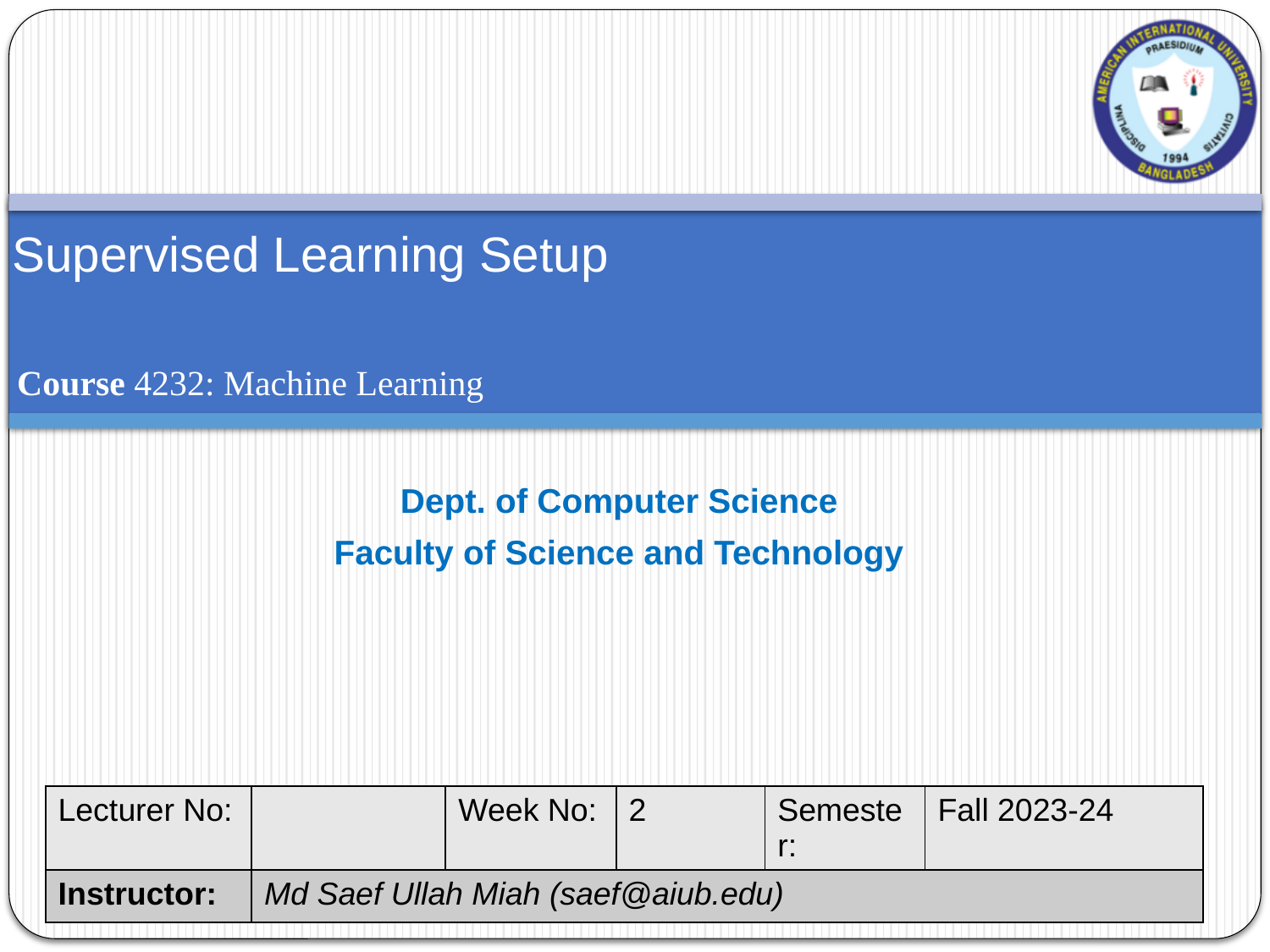

Supervised Learning Setup
Dept. of Computer Science
Faculty of Science and Technology
| Lecturer No: |  | Week No: | 2 | Semester: | Fall 2023-24 |
| --- | --- | --- | --- | --- | --- |
| Instructor: | Md Saef Ullah Miah (saef@aiub.edu) |  |  |  |  |